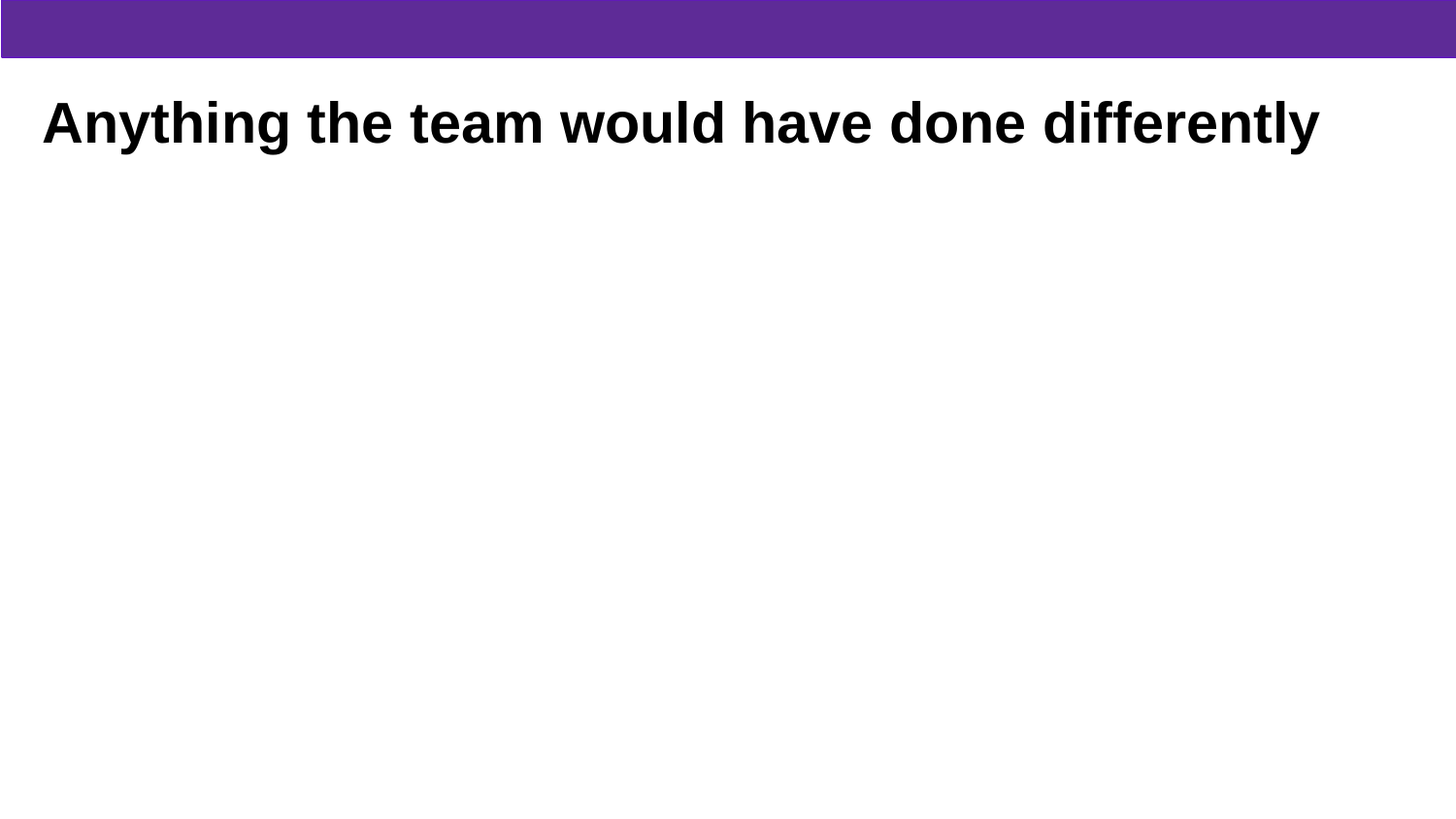

# Anything the team would have done differently